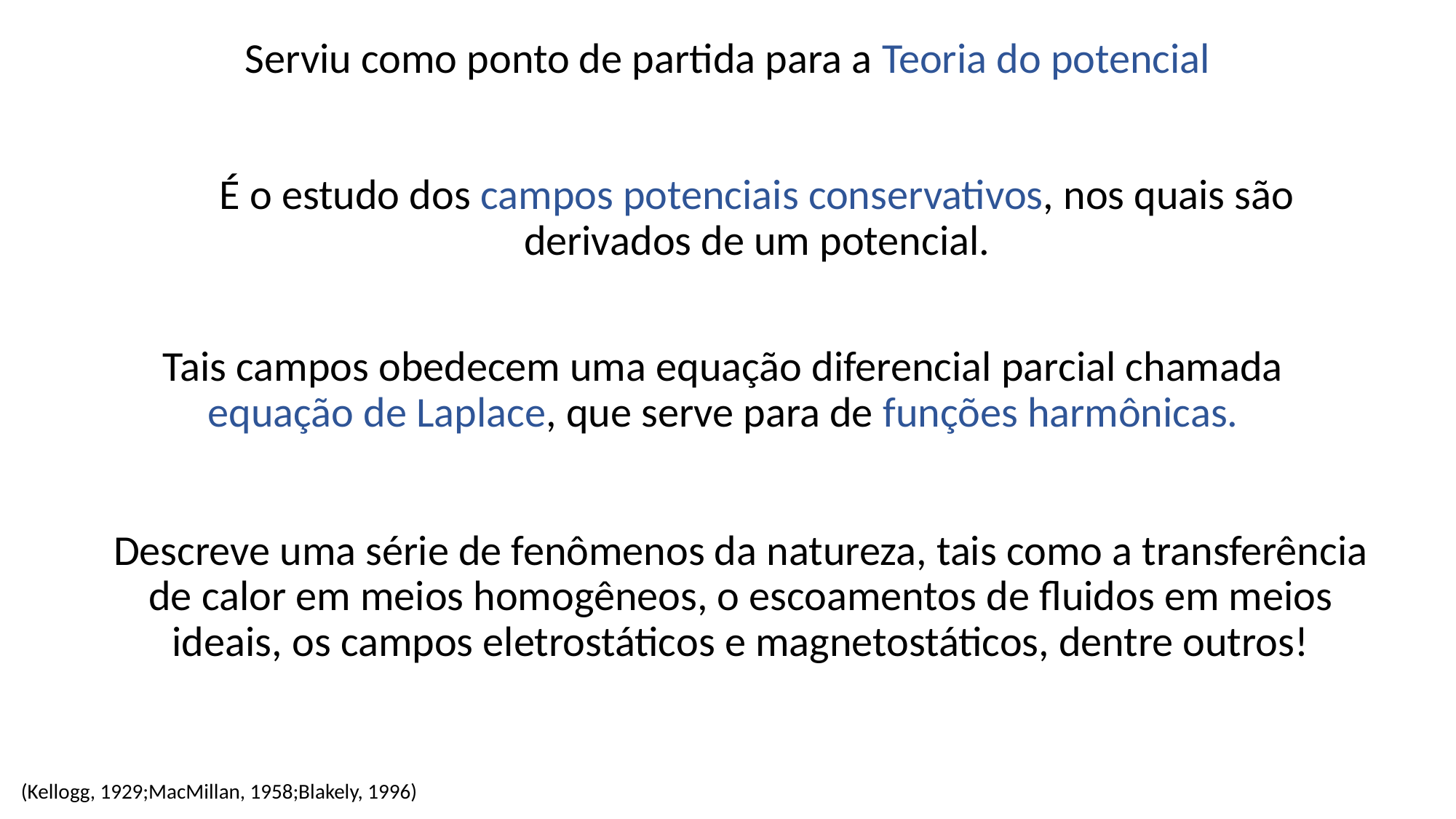

Serviu como ponto de partida para a Teoria do potencial

É o estudo dos campos potenciais conservativos, nos quais são derivados de um potencial.
Tais campos obedecem uma equação diferencial parcial chamada equação de Laplace, que serve para de funções harmônicas.
Descreve uma série de fenômenos da natureza, tais como a transferência de calor em meios homogêneos, o escoamentos de fluidos em meios ideais, os campos eletrostáticos e magnetostáticos, dentre outros!
(Kellogg, 1929;MacMillan, 1958;Blakely, 1996)